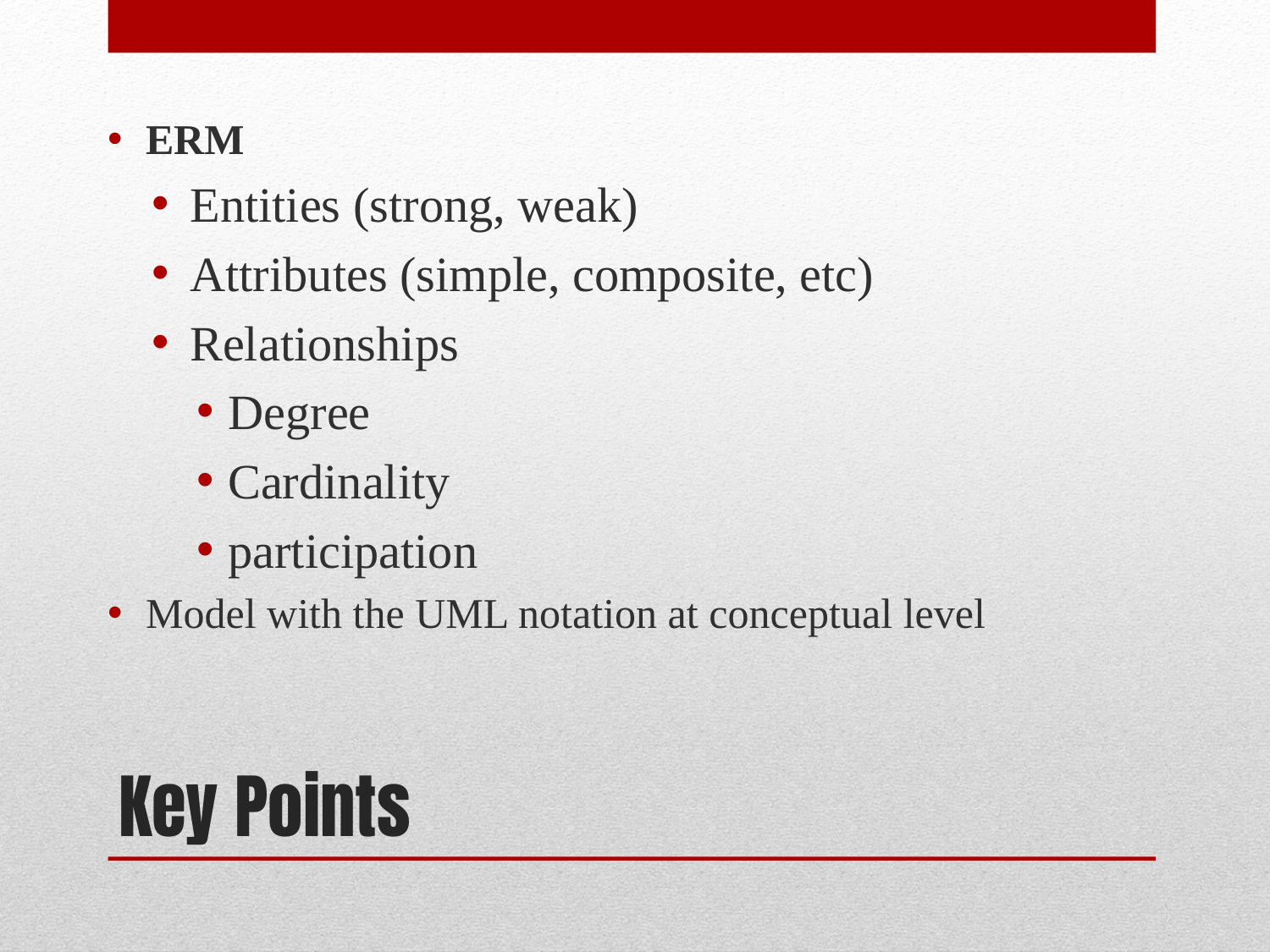

ERM
Entities (strong, weak)
Attributes (simple, composite, etc)
Relationships
Degree
Cardinality
participation
Model with the UML notation at conceptual level

# Key Points